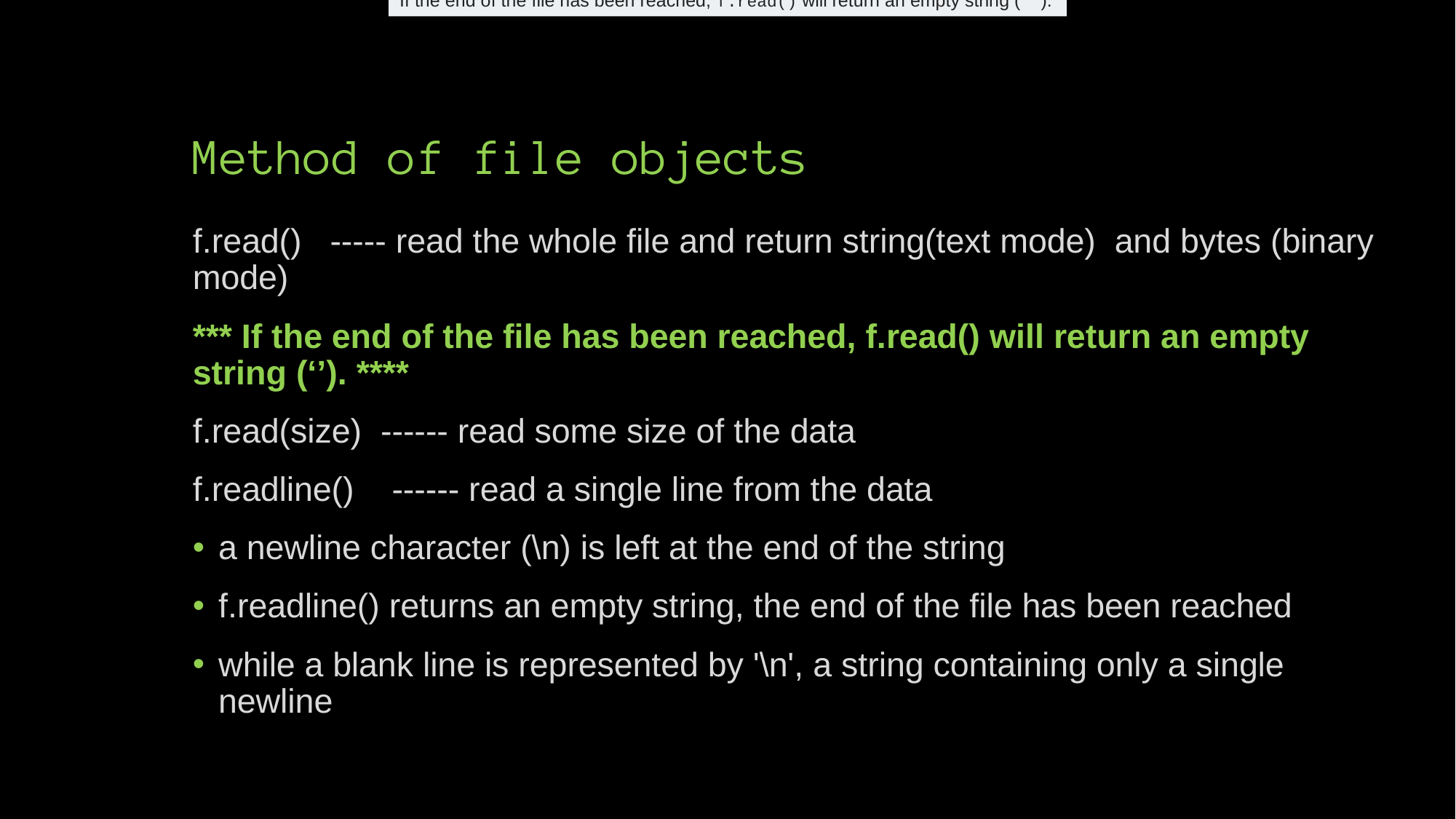

If the end of the file has been reached, f.read() will return an empty string ('').
# Method of file objects
f.read()   ----- read the whole file and return string(text mode)  and bytes (binary mode)
*** If the end of the file has been reached, f.read() will return an empty string (‘’). ****
f.read(size)  ------ read some size of the data
f.readline()    ------ read a single line from the data
a newline character (\n) is left at the end of the string
f.readline() returns an empty string, the end of the file has been reached
while a blank line is represented by '\n', a string containing only a single newline